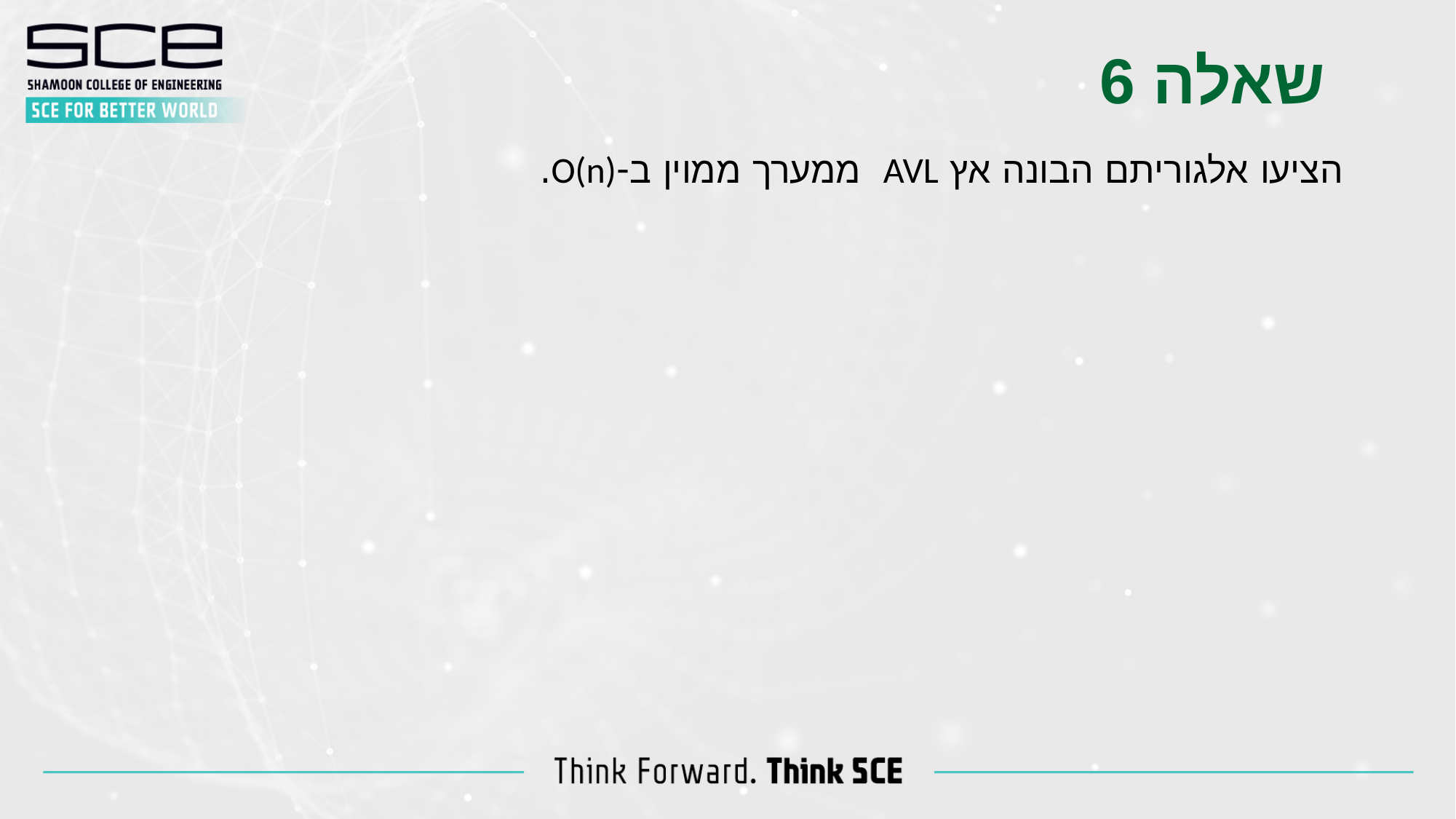

שאלה 6
הציעו אלגוריתם הבונה אץ AVL  ממערך ממוין ב-O(n).